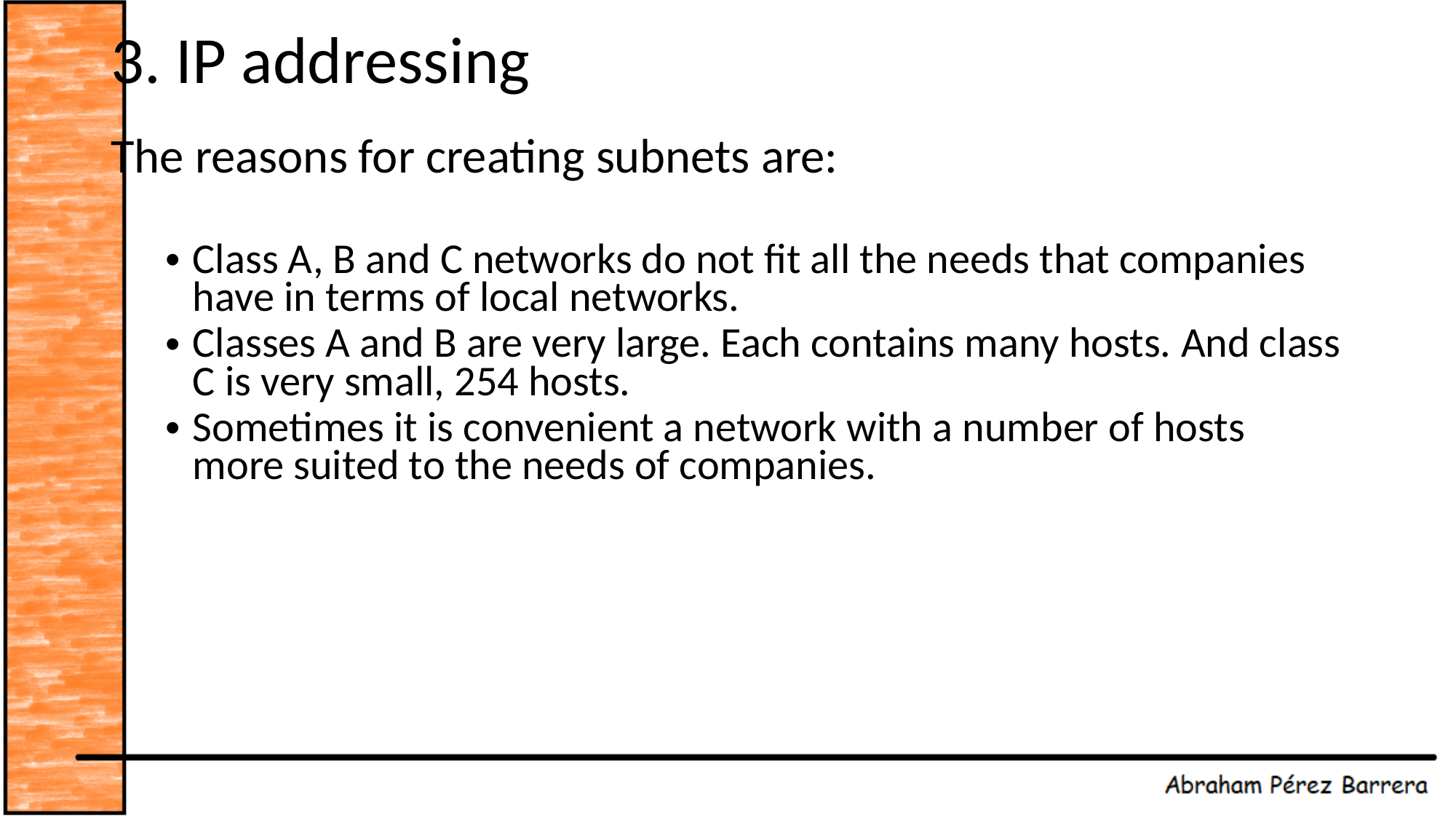

# 3. IP addressing
The reasons for creating subnets are:

Class A, B and C networks do not fit all the needs that companies have in terms of local networks.
Classes A and B are very large. Each contains many hosts. And class C is very small, 254 hosts.
Sometimes it is convenient a network with a number of hosts more suited to the needs of companies.